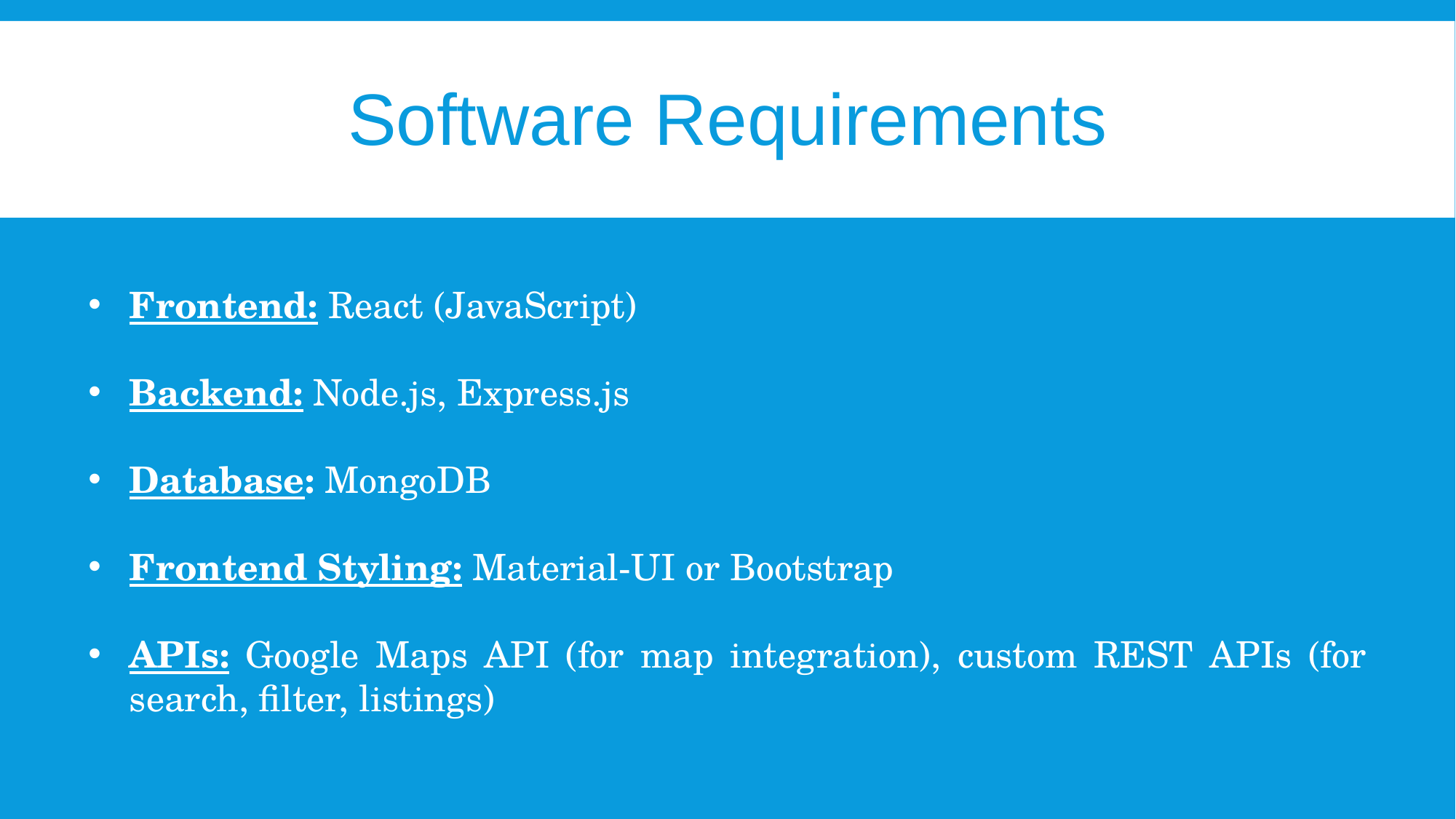

PRESENTED BY :-
Software Requirements
Frontend: React (JavaScript)

Backend: Node.js, Express.js

Database: MongoDB

Frontend Styling: Material-UI or Bootstrap

APIs: Google Maps API (for map integration), custom REST APIs (for search, filter, listings)